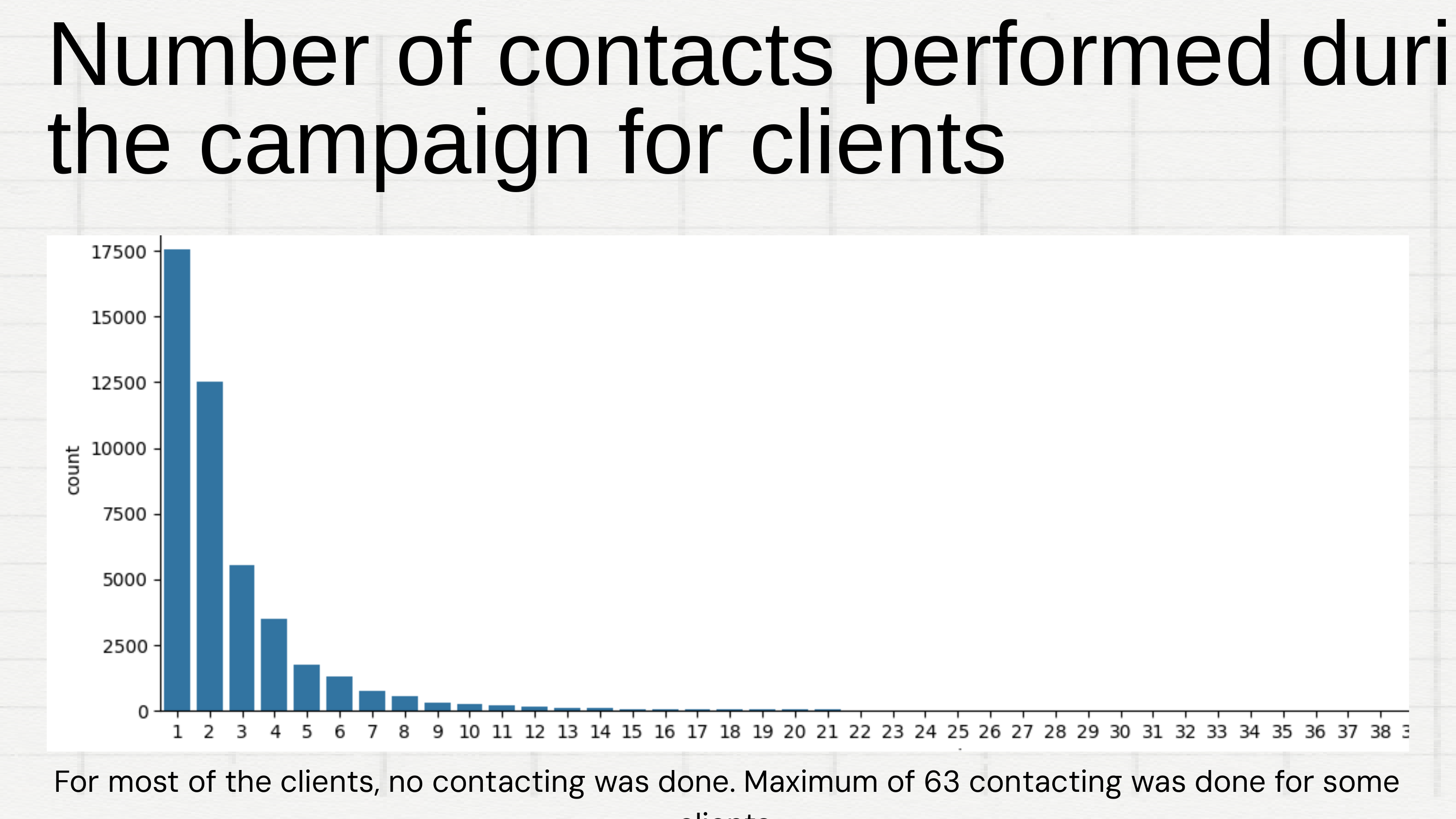

Number of contacts performed during the campaign for clients

For most of the clients, no contacting was done. Maximum of 63 contacting was done for some clients.